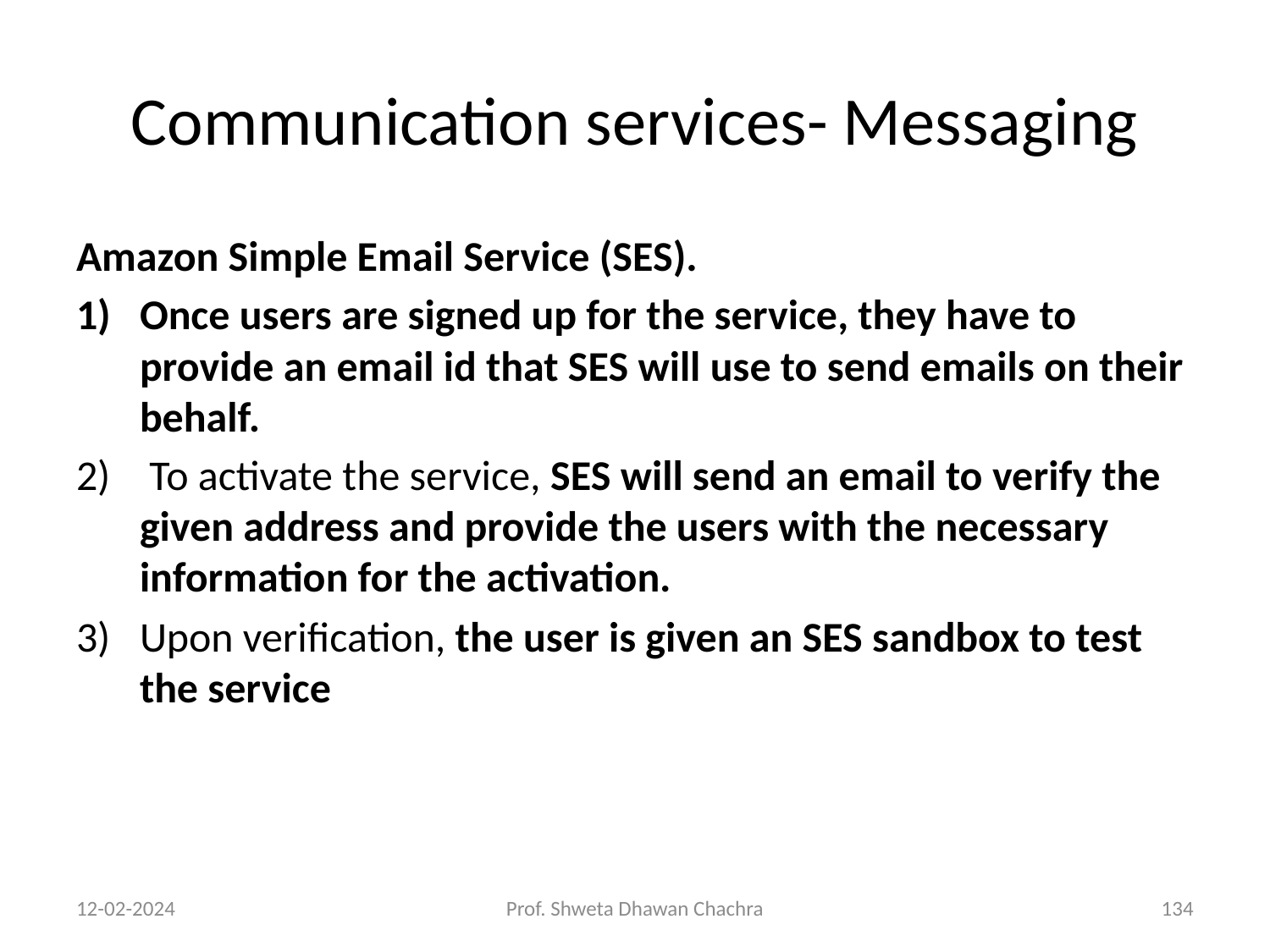

# Communication services- Messaging
Amazon Simple Email Service (SES).
Once users are signed up for the service, they have to provide an email id that SES will use to send emails on their behalf.
 To activate the service, SES will send an email to verify the given address and provide the users with the necessary information for the activation.
Upon verification, the user is given an SES sandbox to test the service
12-02-2024
Prof. Shweta Dhawan Chachra
134